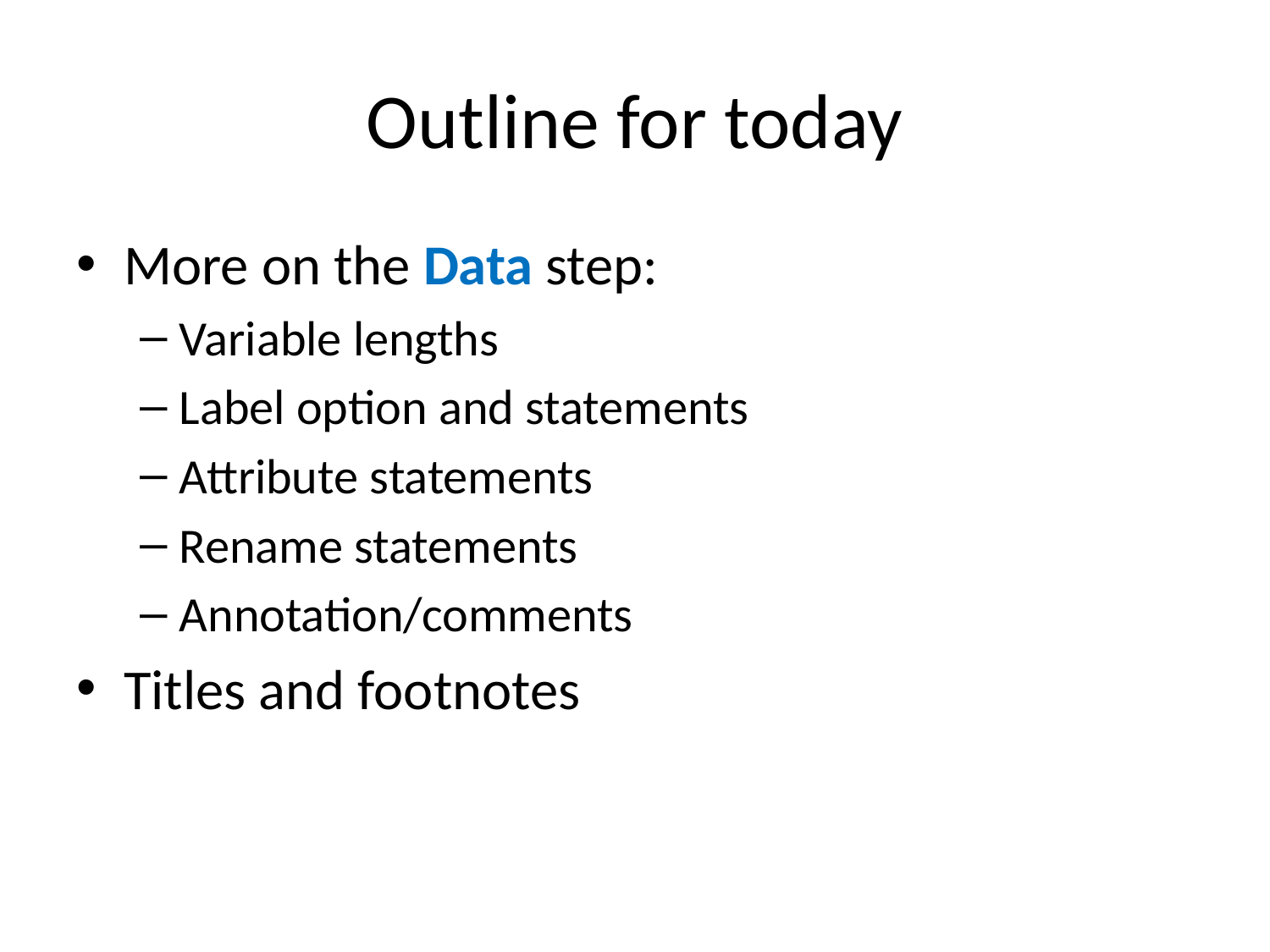

# Outline for today
More on the Data step:
Variable lengths
Label option and statements
Attribute statements
Rename statements
Annotation/comments
Titles and footnotes